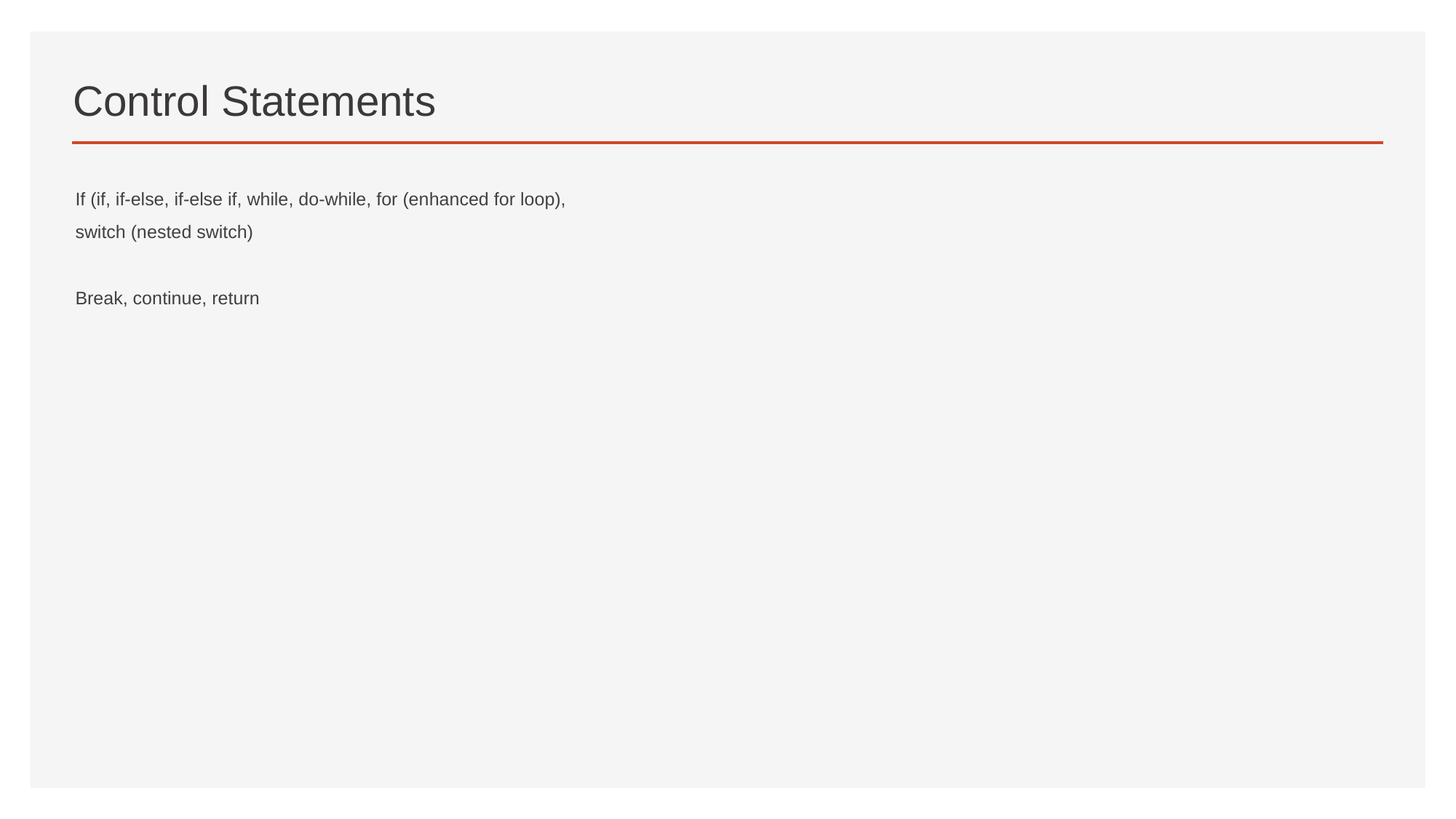

# Control Statements
If (if, if-else, if-else if, while, do-while, for (enhanced for loop), switch (nested switch)
Break, continue, return